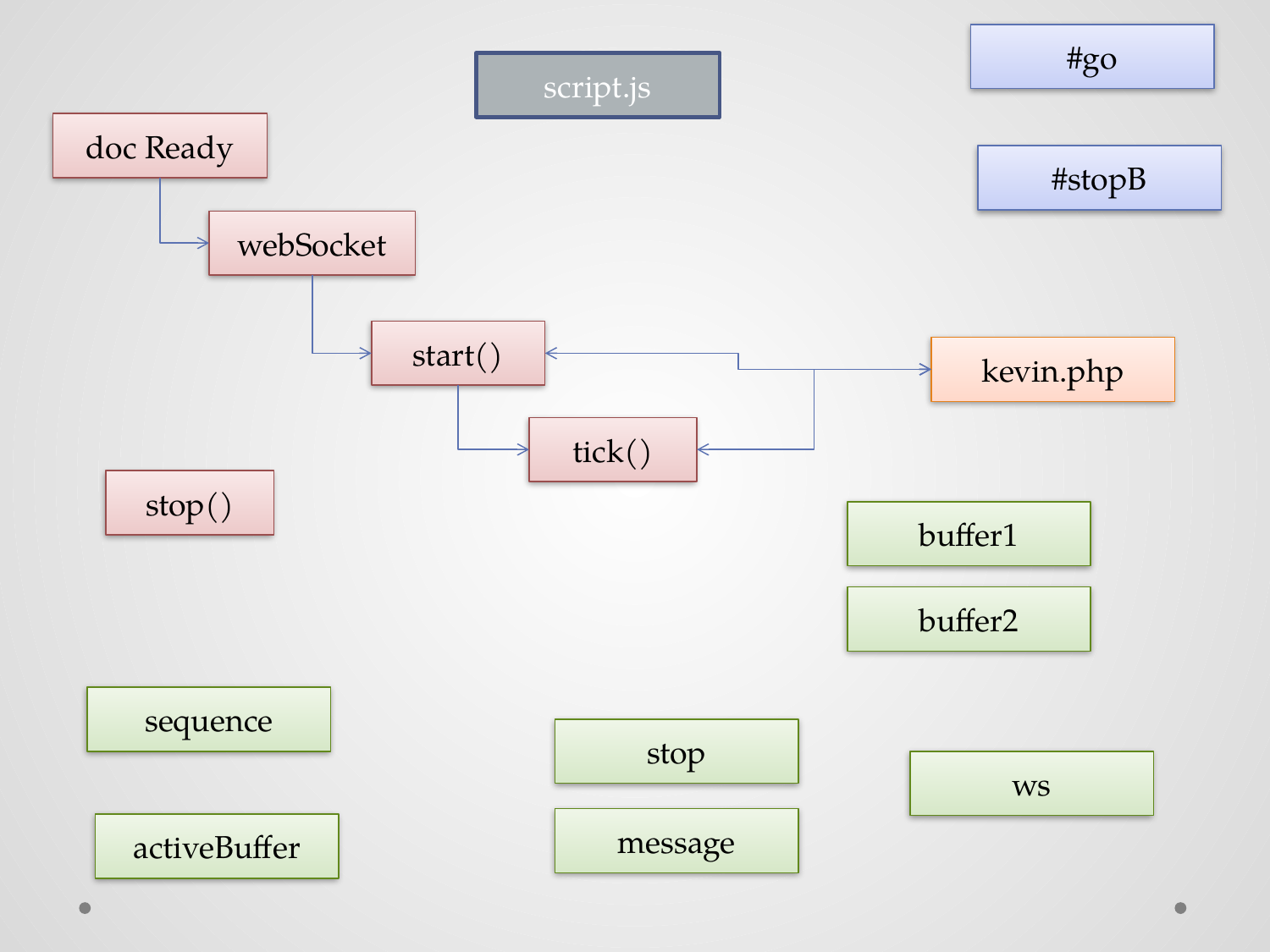

#go
script.js
doc Ready
#stopB
webSocket
start()
kevin.php
tick()
stop()
buffer1
buffer2
sequence
stop
ws
message
activeBuffer